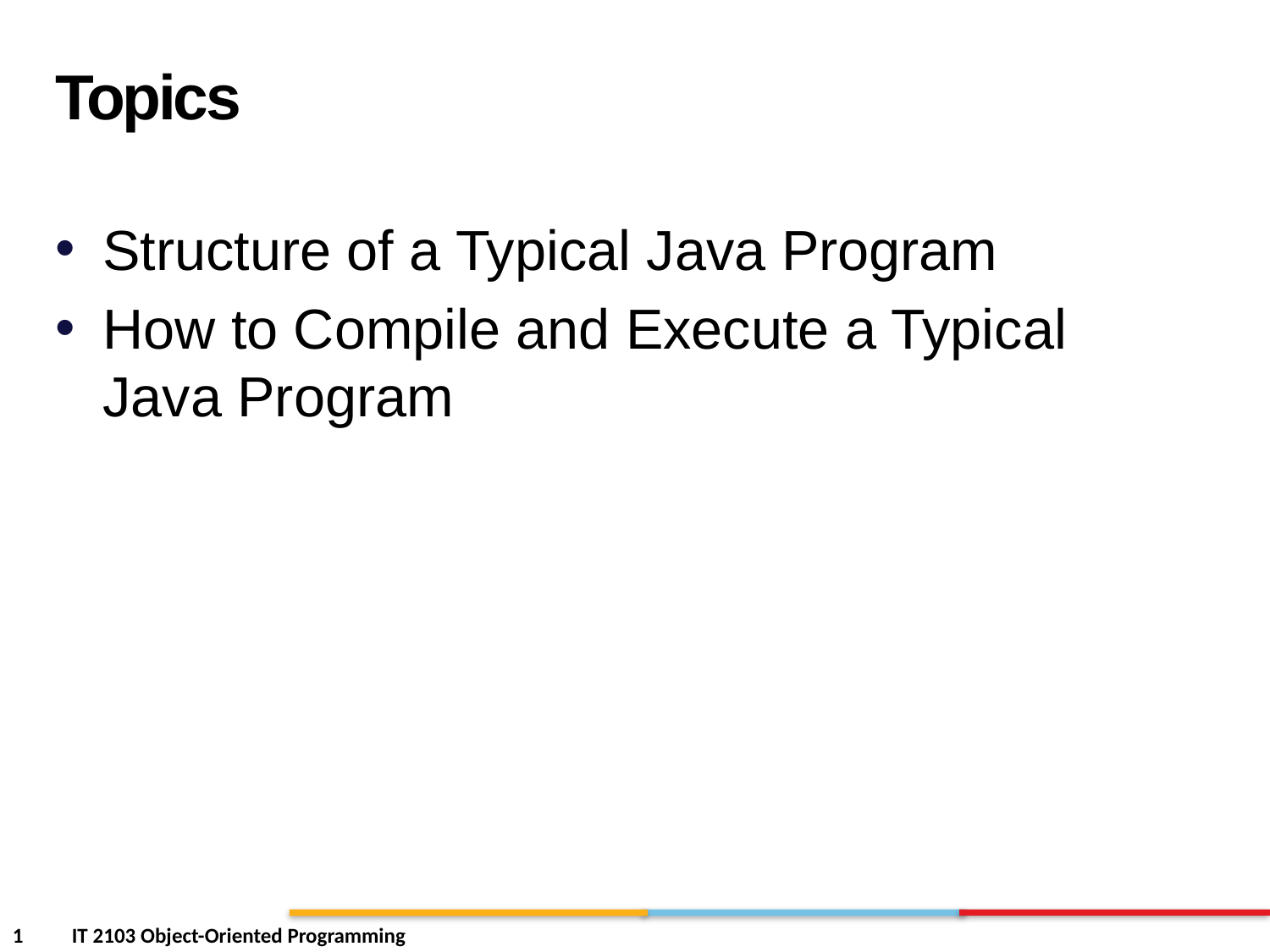

Topics
Structure of a Typical Java Program
How to Compile and Execute a Typical Java Program